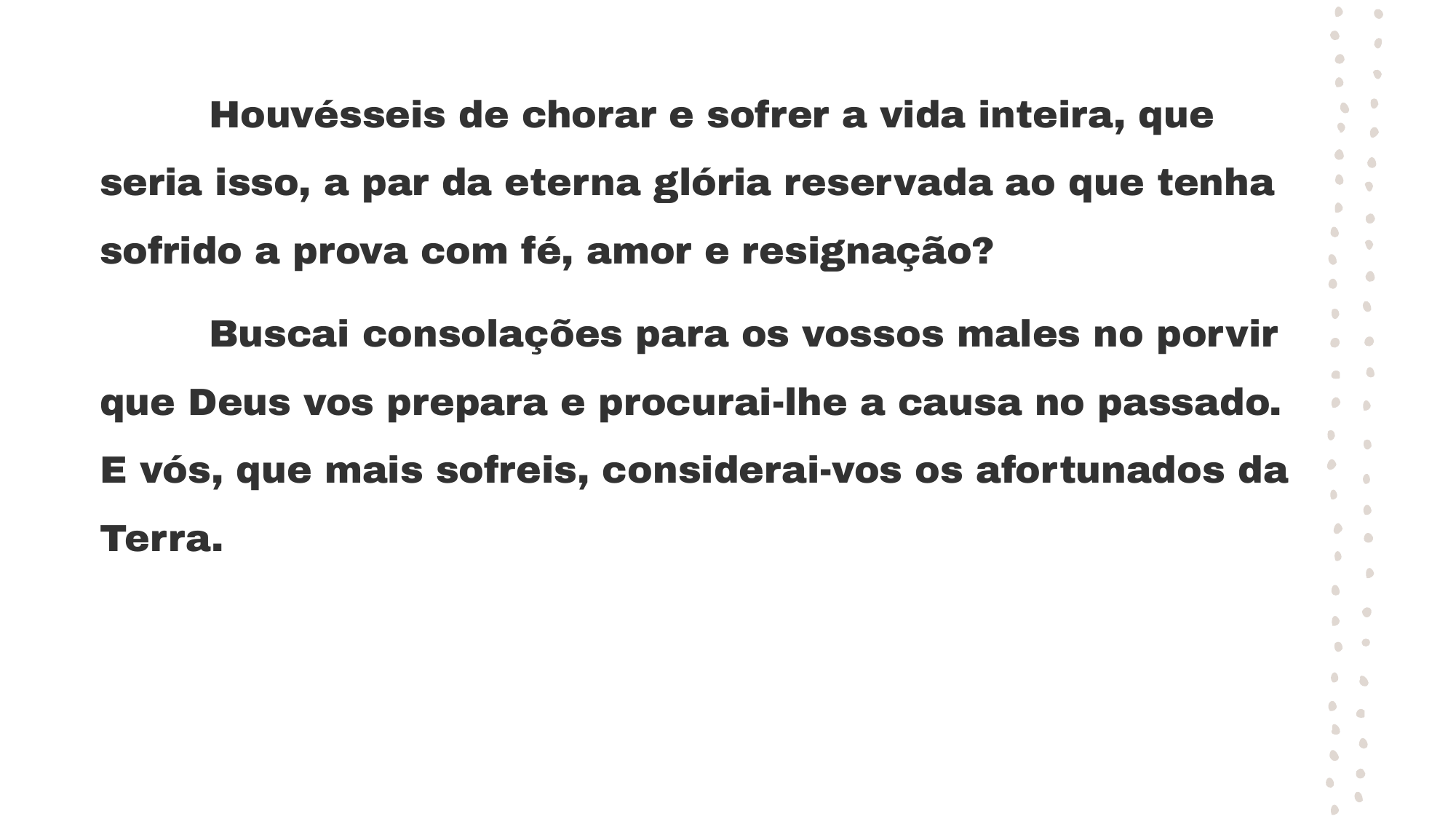

Houvésseis de chorar e sofrer a vida inteira, que seria isso, a par da eterna glória reservada ao que tenha sofrido a prova com fé, amor e resignação?
	Buscai consolações para os vossos males no porvir que Deus vos prepara e procurai-lhe a causa no passado. E vós, que mais sofreis, considerai-vos os afortunados da Terra.